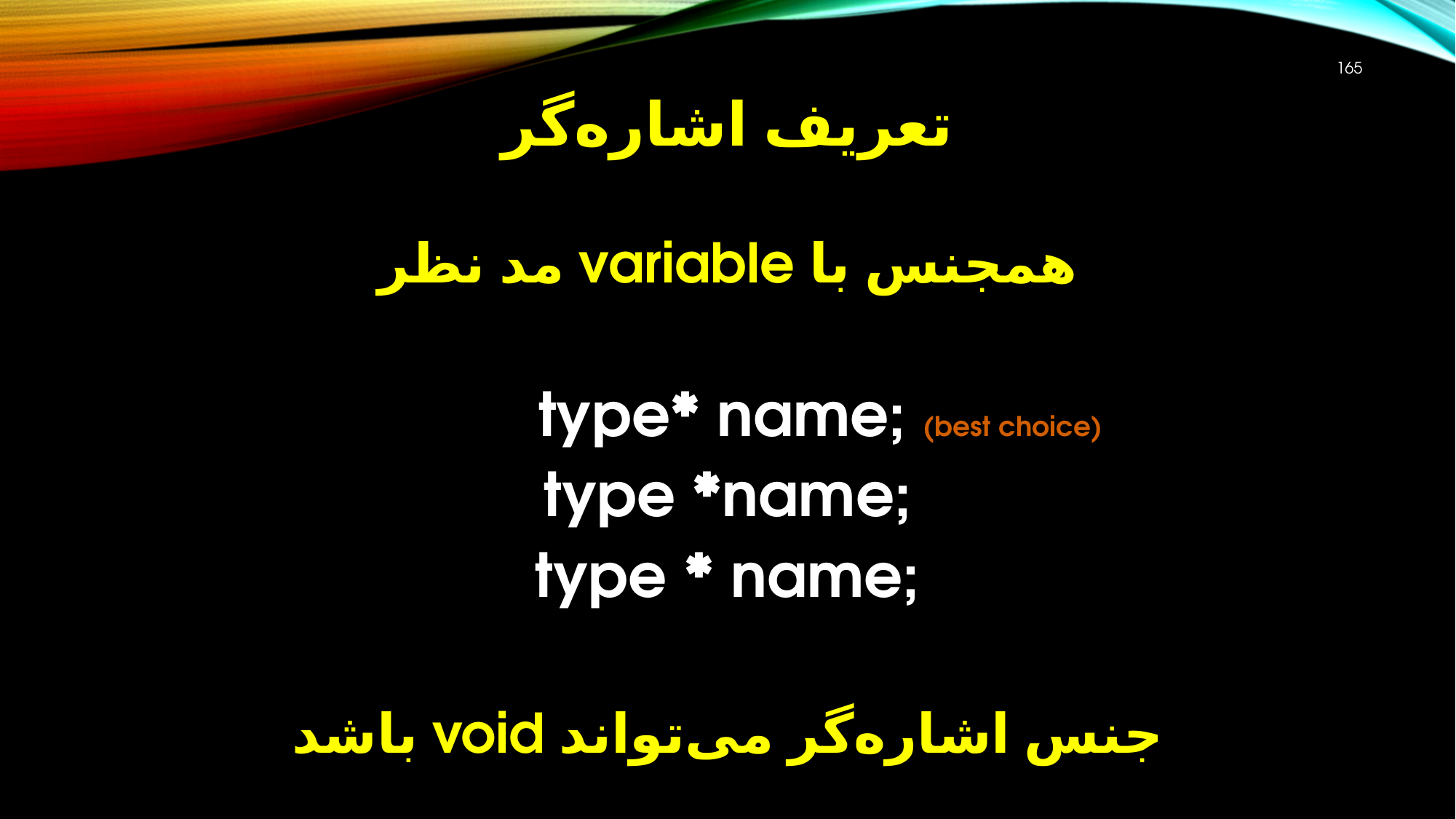

# تعریف اشاره‌گر
165
همجنس با variable مد نظر

           type* name; (best choice)
type *name;
type * name;

جنس اشاره‌گر می‌تواند void باشد